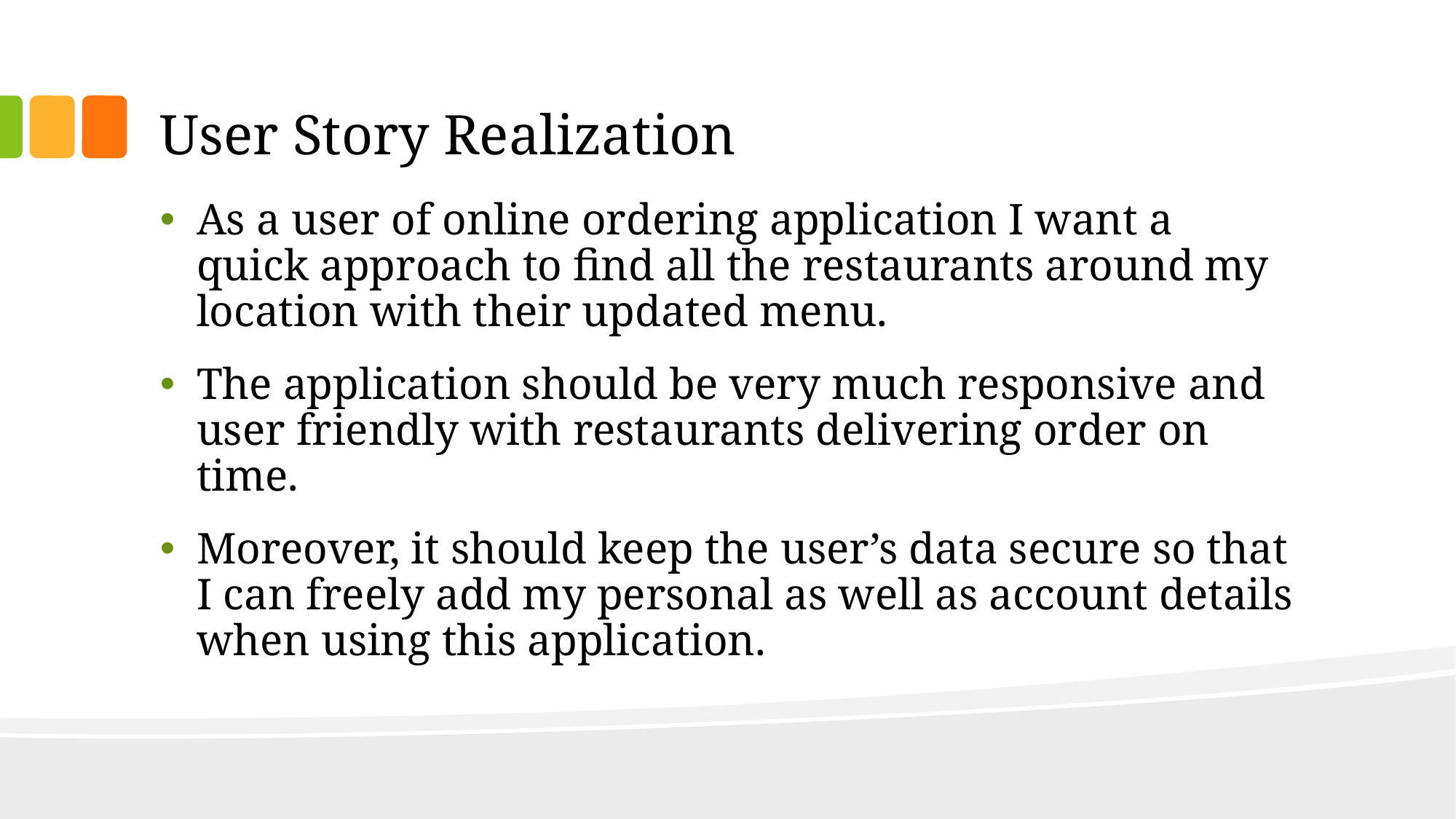

# User Story Realization
As a user of online ordering application I want a quick approach to find all the restaurants around my location with their updated menu.
The application should be very much responsive and user friendly with restaurants delivering order on time.
Moreover, it should keep the user’s data secure so that I can freely add my personal as well as account details when using this application.